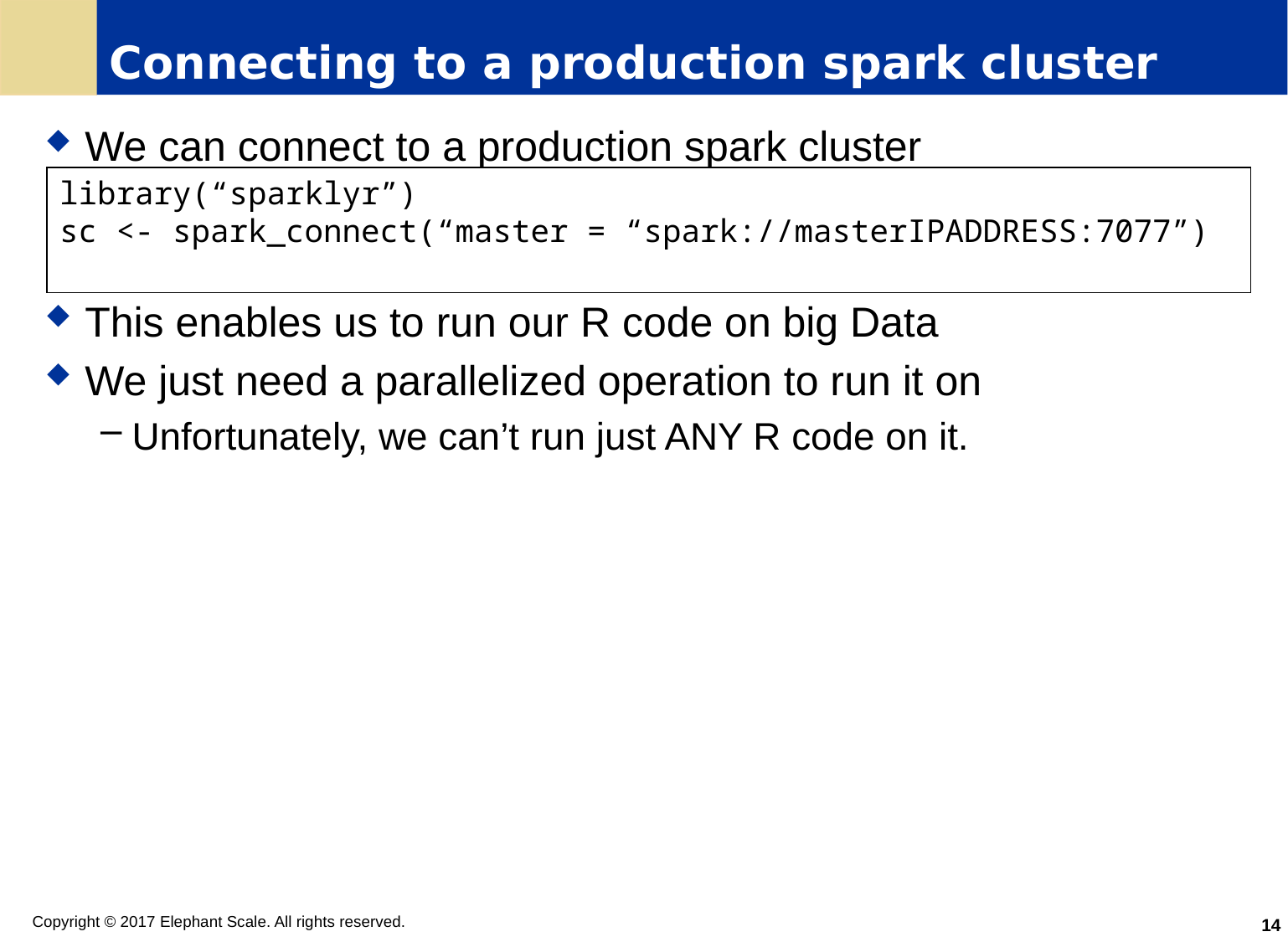

# Connecting to a production spark cluster
We can connect to a production spark cluster

This enables us to run our R code on big Data
We just need a parallelized operation to run it on
Unfortunately, we can’t run just ANY R code on it.

library(“sparklyr”)
sc <- spark_connect(“master = “spark://masterIPADDRESS:7077”)

14
Copyright © 2017 Elephant Scale. All rights reserved.